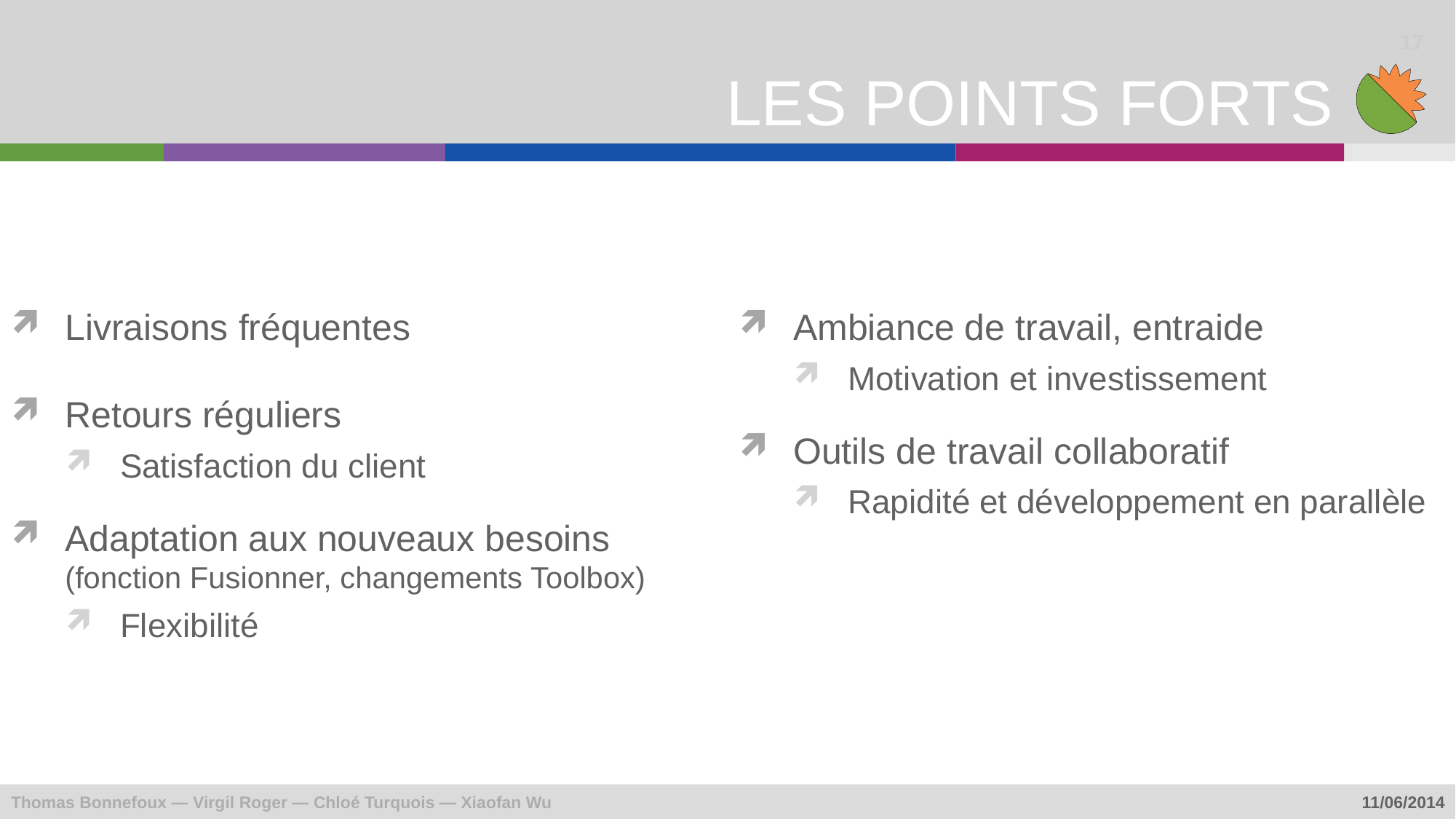

# LES POINTS FORTS
17
Livraisons fréquentes
Retours réguliers
Satisfaction du client
Adaptation aux nouveaux besoins
(fonction Fusionner, changements Toolbox)
Flexibilité
Ambiance de travail, entraide
Motivation et investissement
Outils de travail collaboratif
Rapidité et développement en parallèle
Thomas Bonnefoux — Virgil Roger — Chloé Turquois — Xiaofan Wu
11/06/2014